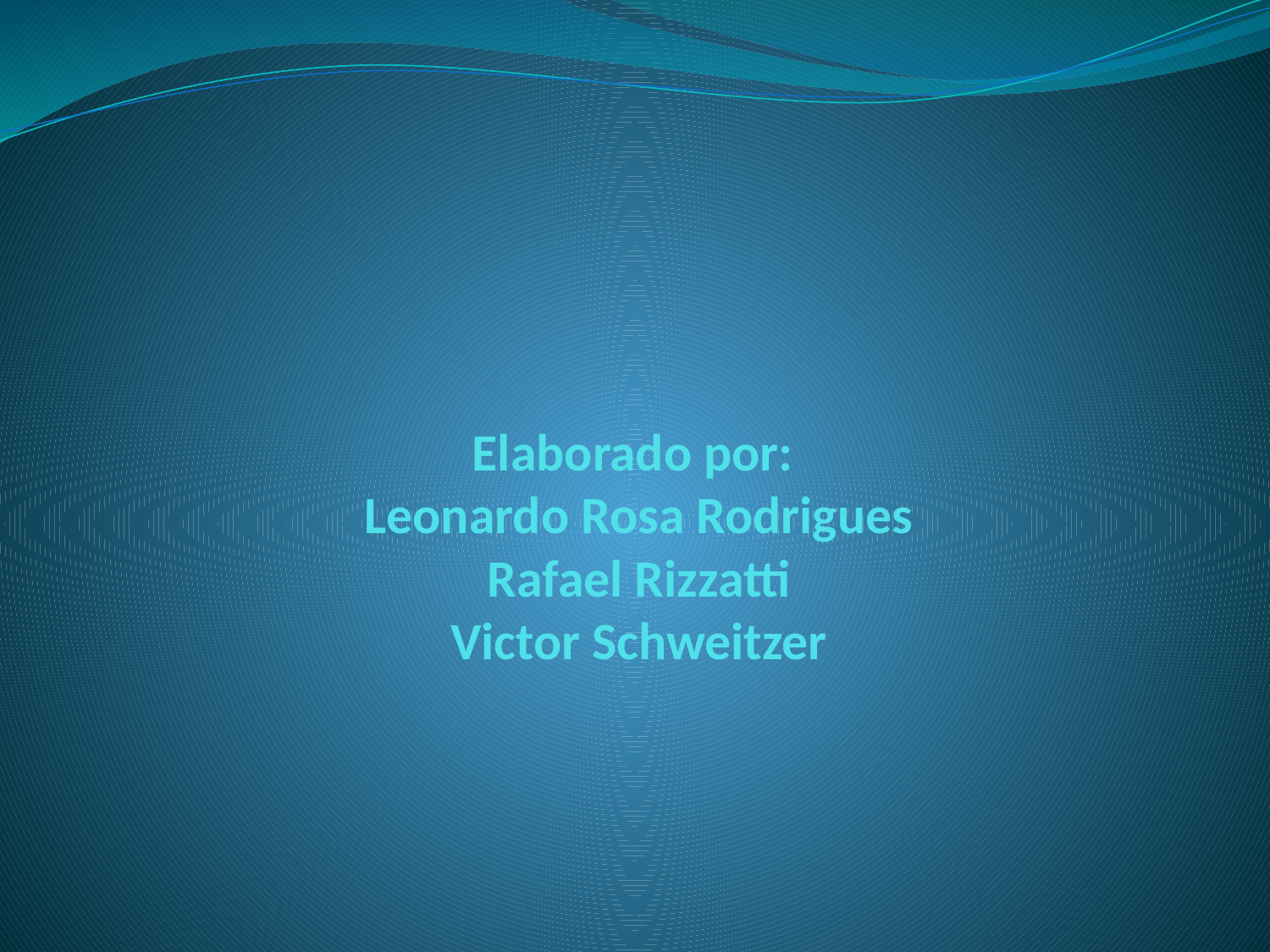

# Elaborado por: Leonardo Rosa Rodrigues Rafael Rizzatti Victor Schweitzer